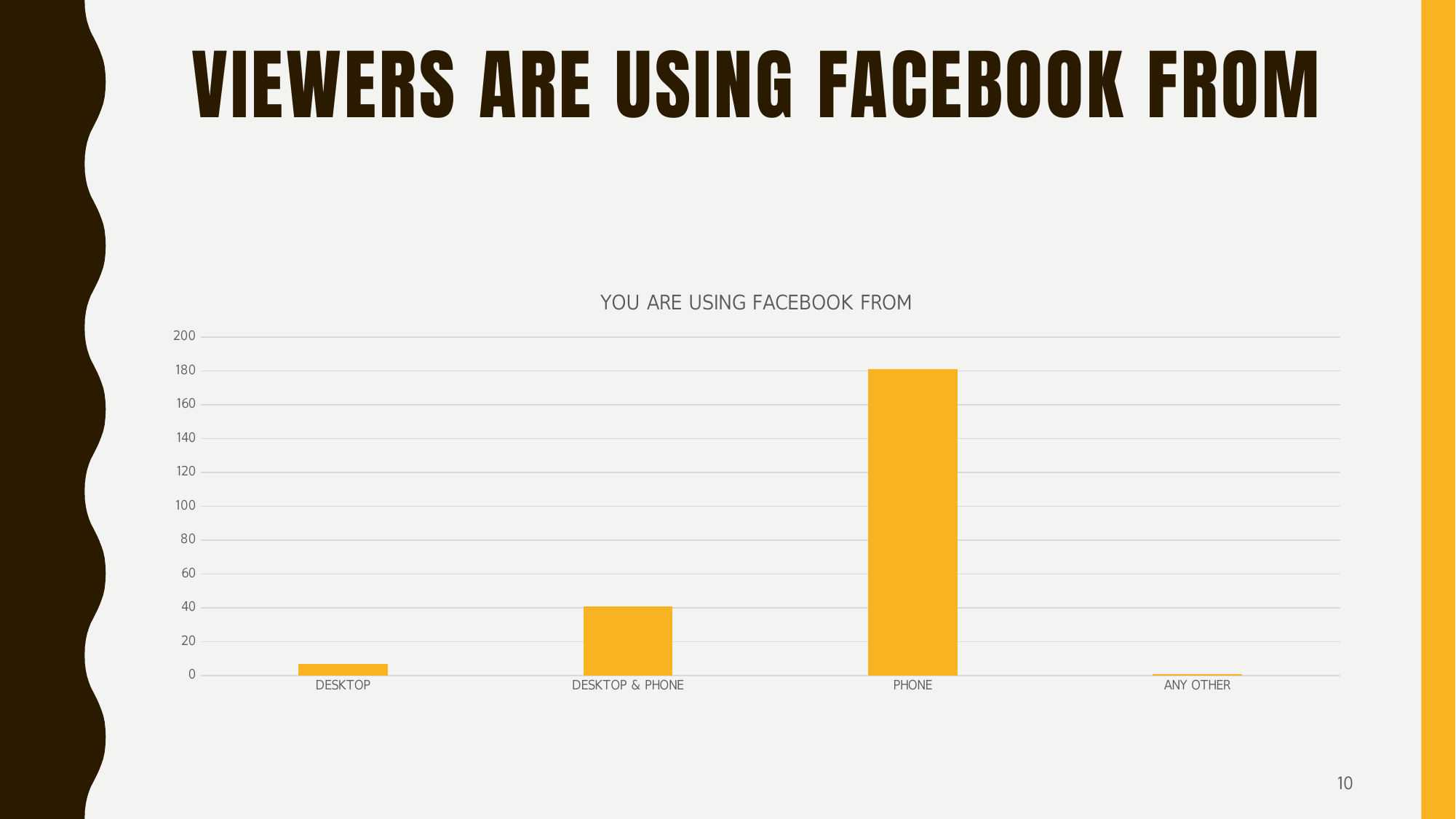

# VIEWERS ARE USING FACEBOOK FROM

### Chart: YOU ARE USING FACEBOOK FROM

| Category |  |
|---|---|
| DESKTOP | 7.0 |
| DESKTOP & PHONE | 41.0 |
| PHONE | 181.0 |
| ANY OTHER | 1.0 |
10